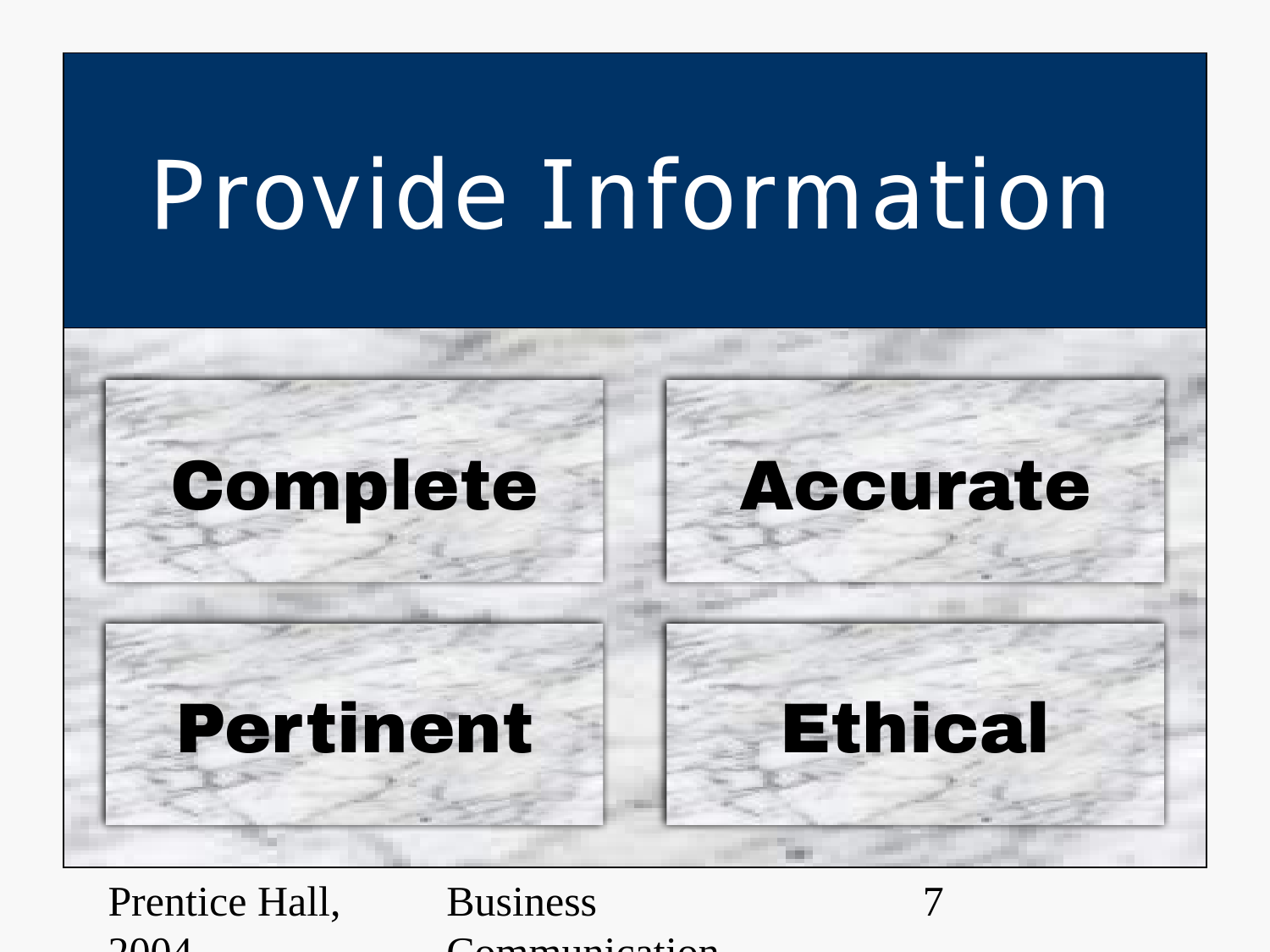

# Provide Information

Complete
Accurate
Pertinent
Ethical
Prentice Hall, 2004
Business Communication Essentials
7